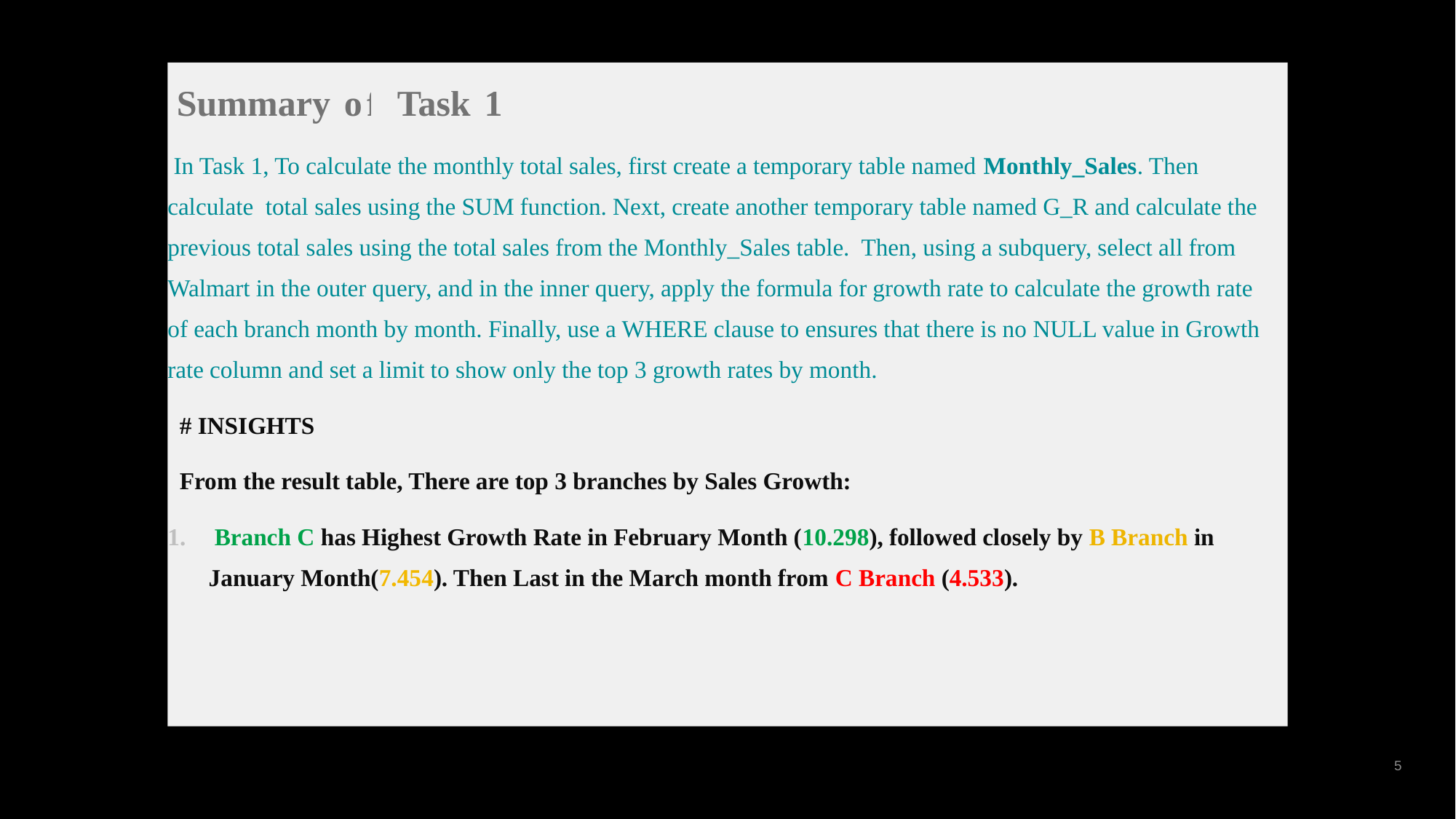

Summary of Task 1:
 In Task 1, To calculate the monthly total sales, first create a temporary table named Monthly_Sales. Then calculate  total sales using the SUM function. Next, create another temporary table named G_R and calculate the previous total sales using the total sales from the Monthly_Sales table.  Then, using a subquery, select all from Walmart in the outer query, and in the inner query, apply the formula for growth rate to calculate the growth rate of each branch month by month. Finally, use a WHERE clause to ensures that there is no NULL value in Growth rate column and set a limit to show only the top 3 growth rates by month.
  # INSIGHTS
  From the result table, There are top 3 branches by Sales Growth:
 Branch C has Highest Growth Rate in February Month (10.298), followed closely by B Branch in January Month(7.454). Then Last in the March month from C Branch (4.533).

5